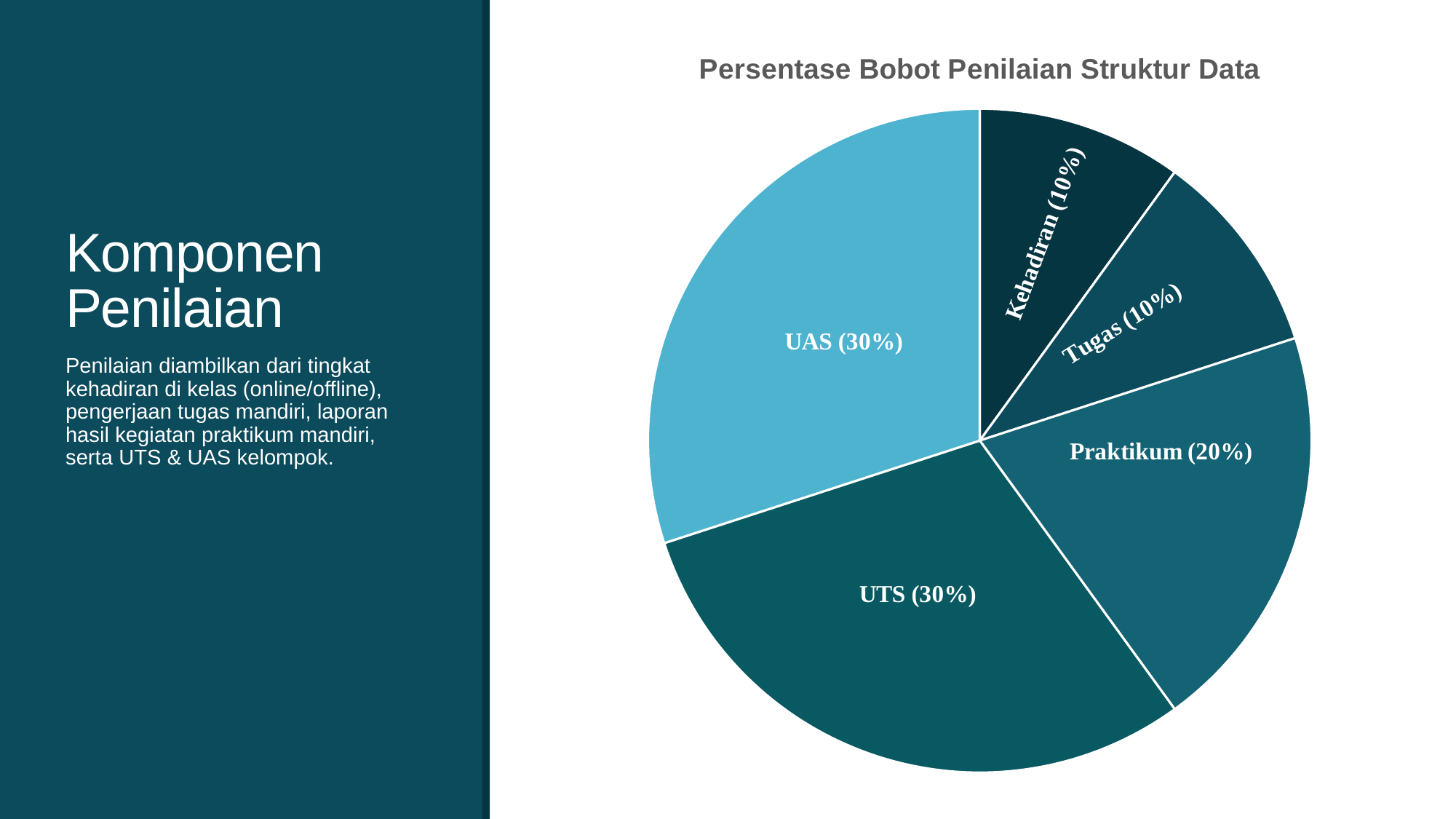

### Chart: Persentase Bobot Penilaian Struktur Data

| Category | Bobot |
|---|---|
| Kehadiran | 10.0 |
| Tugas | 10.0 |
| Praktikum | 20.0 |
| UTS | 30.0 |
| UAS | 30.0 |
# Komponen Penilaian
Penilaian diambilkan dari tingkat kehadiran di kelas (online/offline), pengerjaan tugas mandiri, laporan hasil kegiatan praktikum mandiri, serta UTS & UAS kelompok.